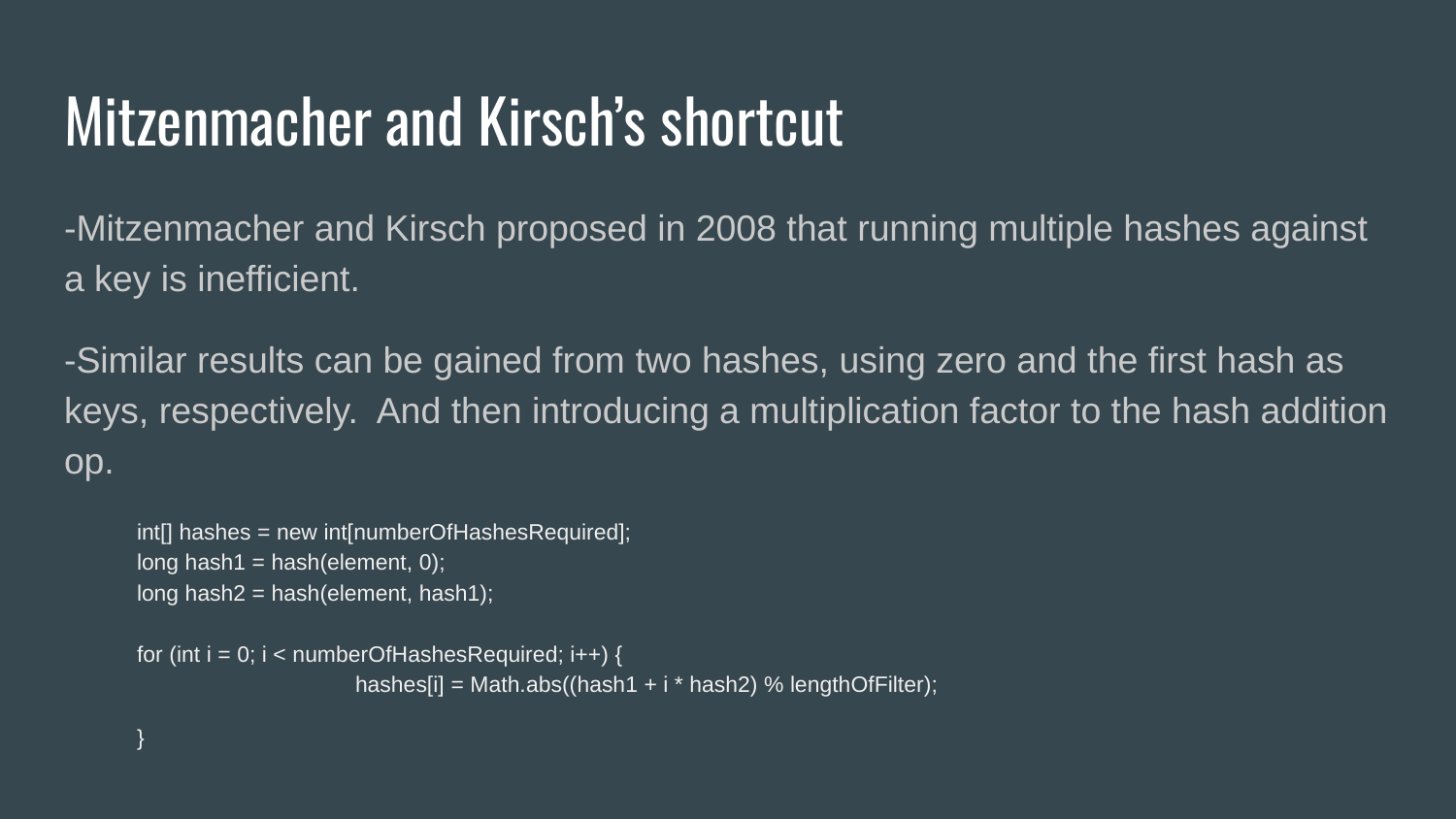

# Mitzenmacher and Kirsch’s shortcut
-Mitzenmacher and Kirsch proposed in 2008 that running multiple hashes against a key is inefficient.
-Similar results can be gained from two hashes, using zero and the first hash as keys, respectively.  And then introducing a multiplication factor to the hash addition op.
int[] hashes = new int[numberOfHashesRequired];
long hash1 = hash(element, 0);
long hash2 = hash(element, hash1);

for (int i = 0; i < numberOfHashesRequired; i++) {
		hashes[i] = Math.abs((hash1 + i * hash2) % lengthOfFilter);
}